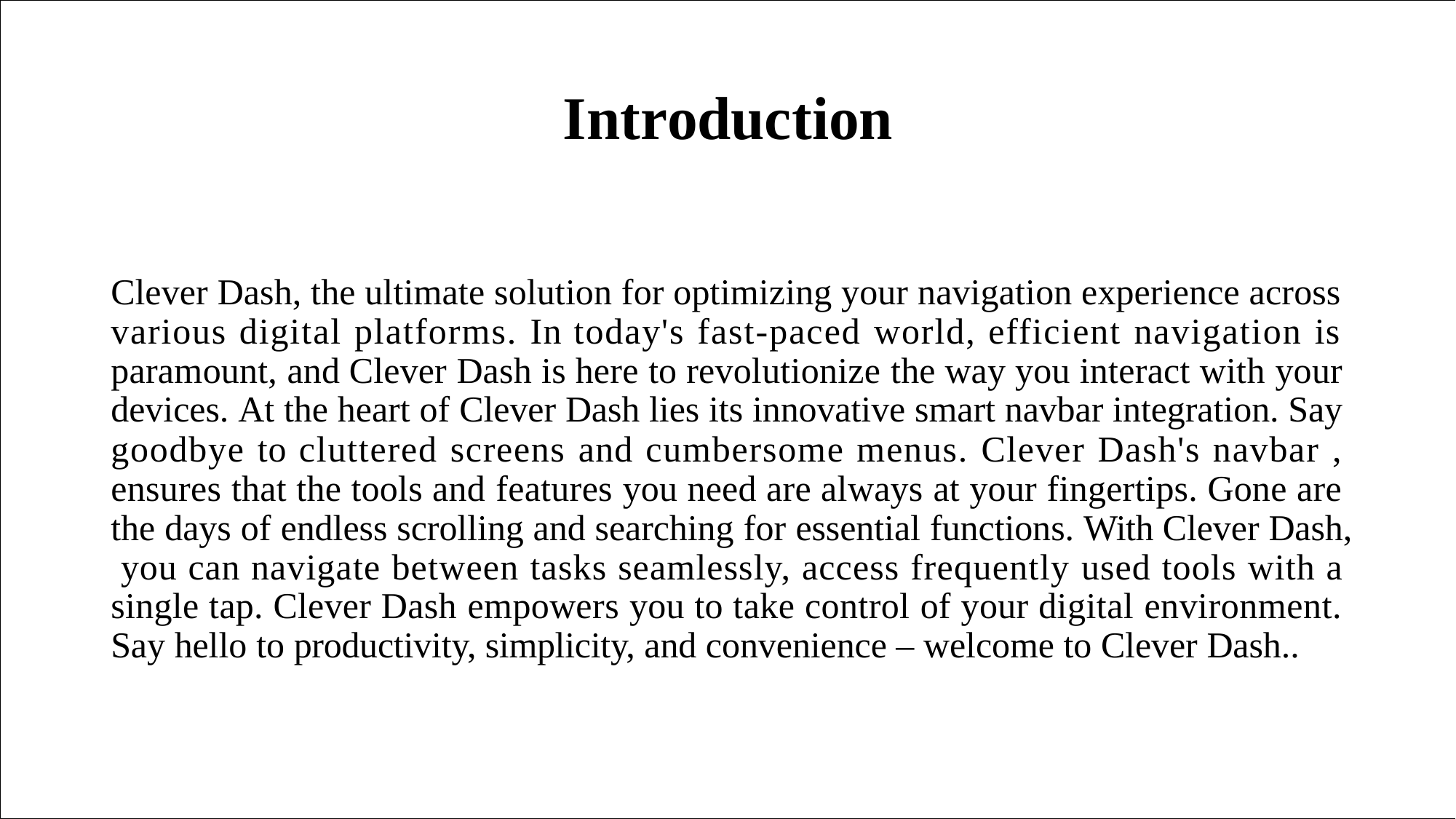

# Introduction
Clever Dash, the ultimate solution for optimizing your navigation experience across  various digital platforms. In today's fast-paced world, efficient navigation is  paramount, and Clever Dash is here to revolutionize the way you interact with your  devices. At the heart of Clever Dash lies its innovative smart navbar integration. Say  goodbye to cluttered screens and cumbersome menus. Clever Dash's navbar ,  ensures that the tools and features you need are always at your fingertips. Gone are  the days of endless scrolling and searching for essential functions. With Clever Dash,  you can navigate between tasks seamlessly, access frequently used tools with a  single tap. Clever Dash empowers you to take control of your digital environment.  Say hello to productivity, simplicity, and convenience – welcome to Clever Dash..